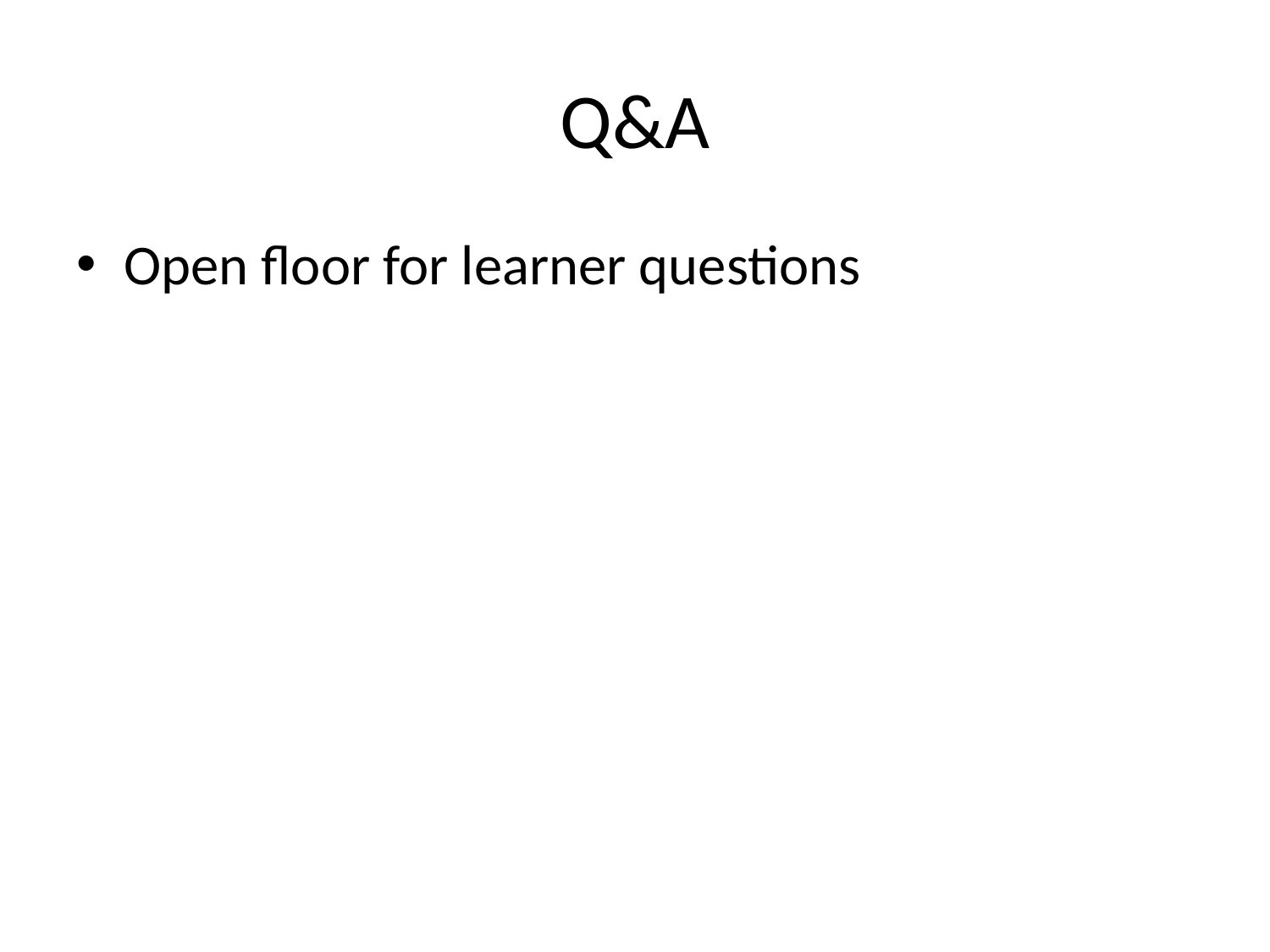

# Q&A
Open floor for learner questions